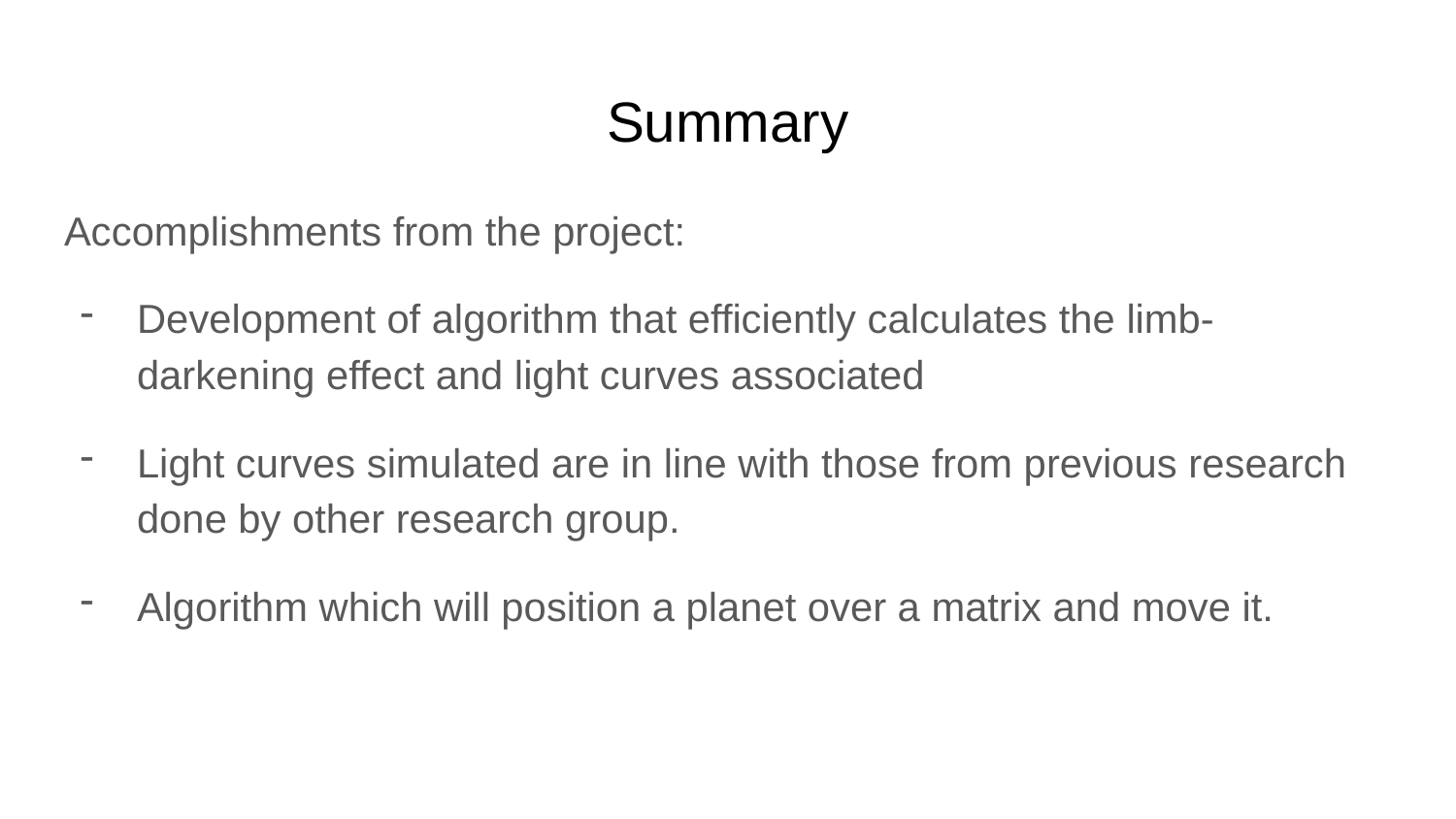

# Summary
Accomplishments from the project:
Development of algorithm that efficiently calculates the limb-darkening effect and light curves associated
Light curves simulated are in line with those from previous research done by other research group.
Algorithm which will position a planet over a matrix and move it.